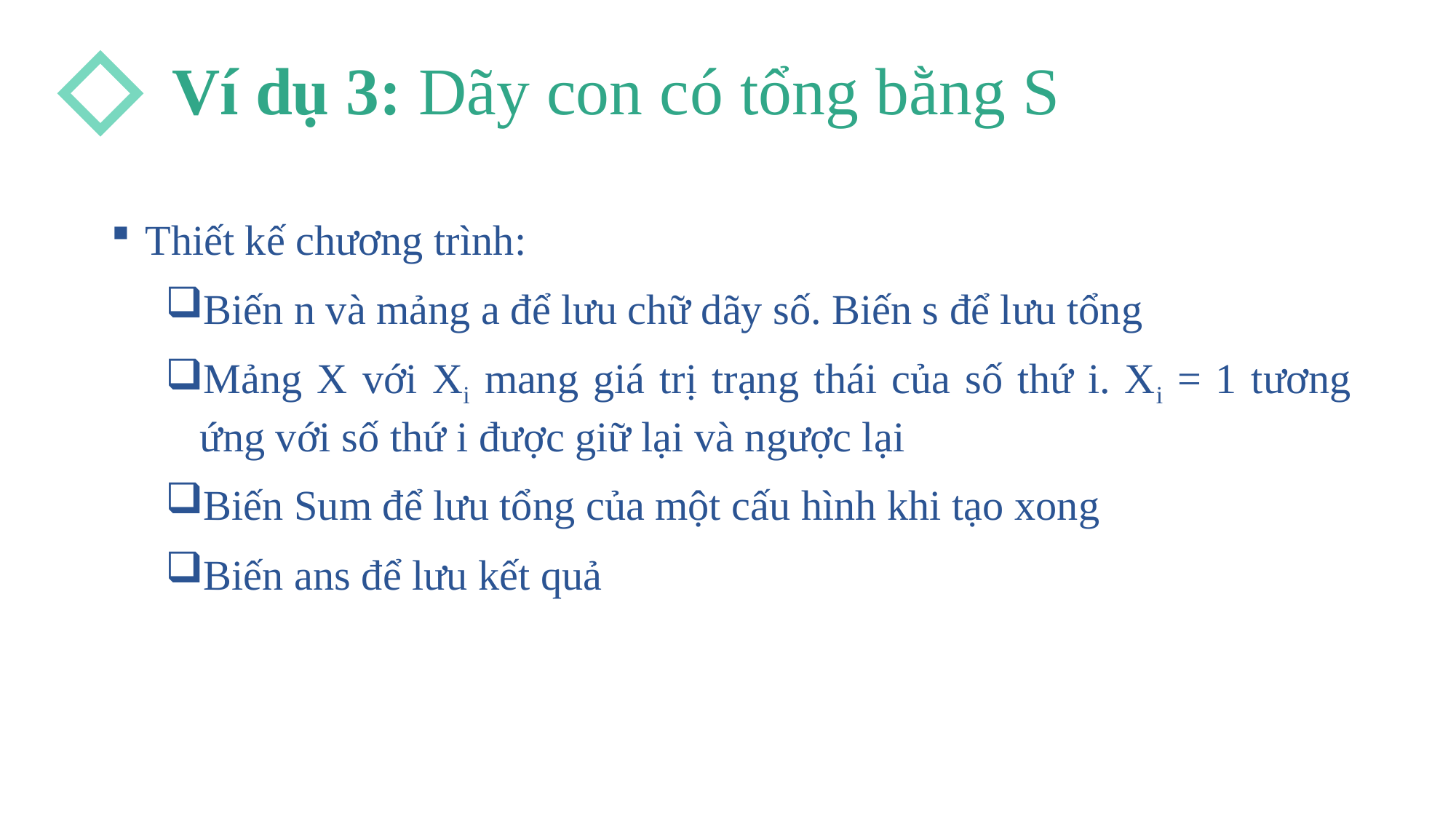

Ví dụ 3: Dãy con có tổng bằng S

Thiết kế chương trình:
Biến n và mảng a để lưu chữ dãy số. Biến s để lưu tổng
Mảng X với Xi mang giá trị trạng thái của số thứ i. Xi = 1 tương ứng với số thứ i được giữ lại và ngược lại
Biến Sum để lưu tổng của một cấu hình khi tạo xong
Biến ans để lưu kết quả